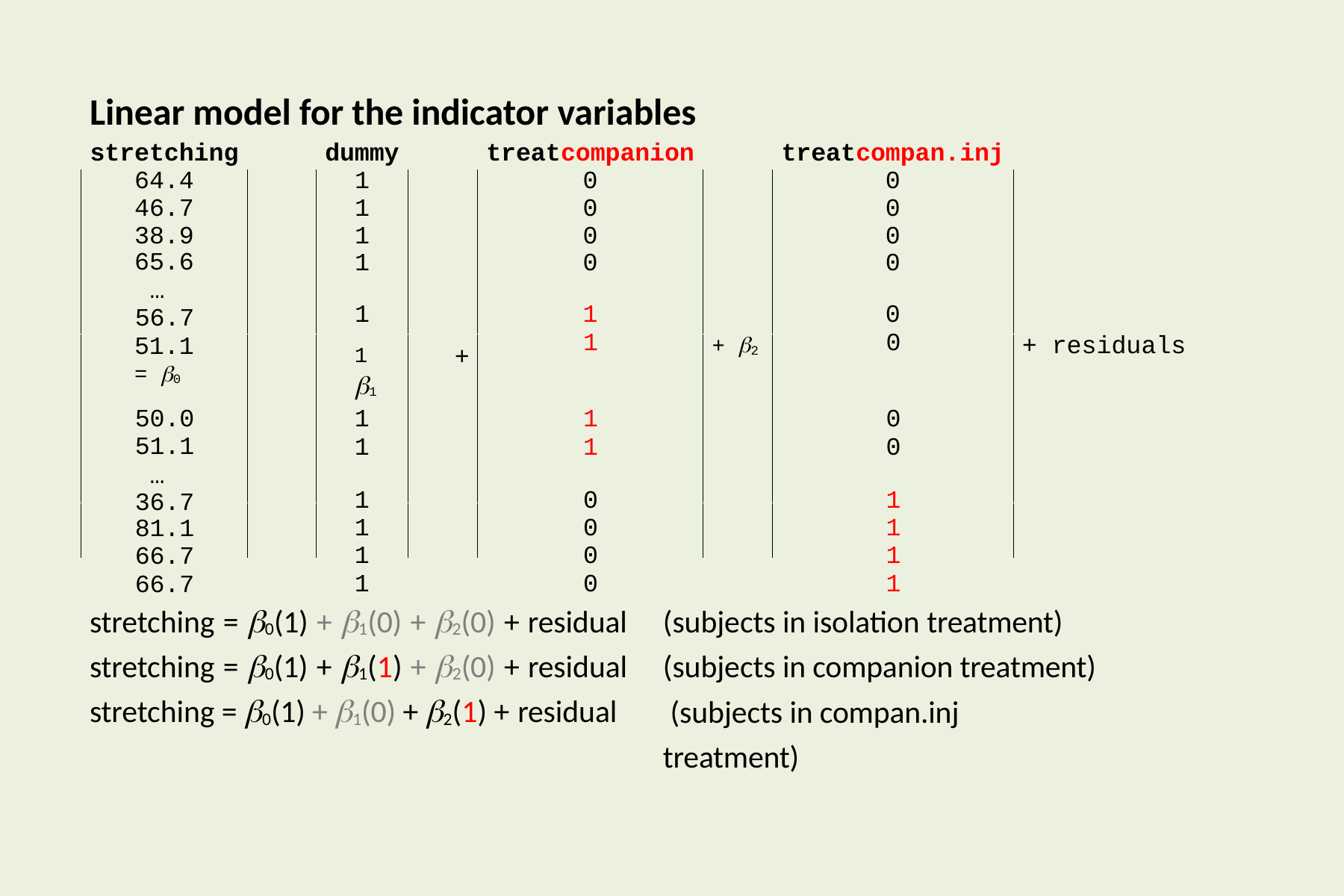

# Linear model for the indicator variables
| stretching |  | dummy |  | treatcompanion |  | treatcompan.inj |
| --- | --- | --- | --- | --- | --- | --- |
| 64.4 |  | 1 |  | 0 |  | 0 |
| 46.7 |  | 1 |  | 0 |  | 0 |
| 38.9 |  | 1 |  | 0 |  | 0 |
| 65.6 … 56.7 |  | 1 1 |  | 0 1 |  | 0 0 |
| 51.1 = β0 |  | 1 + β1 |  | 1 + β2 0 |  |  |
| 50.0 51.1 … 36.7 81.1 66.7 66.7 |  | 1 1 1 1 1 1 |  | 1 0 1 0 0 1 0 1 0 1 0 1 |  |  |

|  |  |  |  |  |  |  | + residuals |
| --- | --- | --- | --- | --- | --- | --- | --- |
|  |  |  |  |  |  |  |  |
|  |  |  |  |  |  |  |  |
|  |  |  |  |  |  |  |  |
|  |  |  |  |  |  |  |  |
|  |  |  |  |  |  |  |  |
|  |  |  |  |  |  |  |  |
|  |  |  |  |  |  |  |  |

(subjects in isolation treatment)  (subjects in companion treatment)  (subjects in compan.inj treatment)
stretching = β0(1) + β1(0) + β2(0) + residual  stretching = β0(1) + β1(1) + β2(0) + residual  stretching = β0(1) + β1(0) + β2(1) + residual